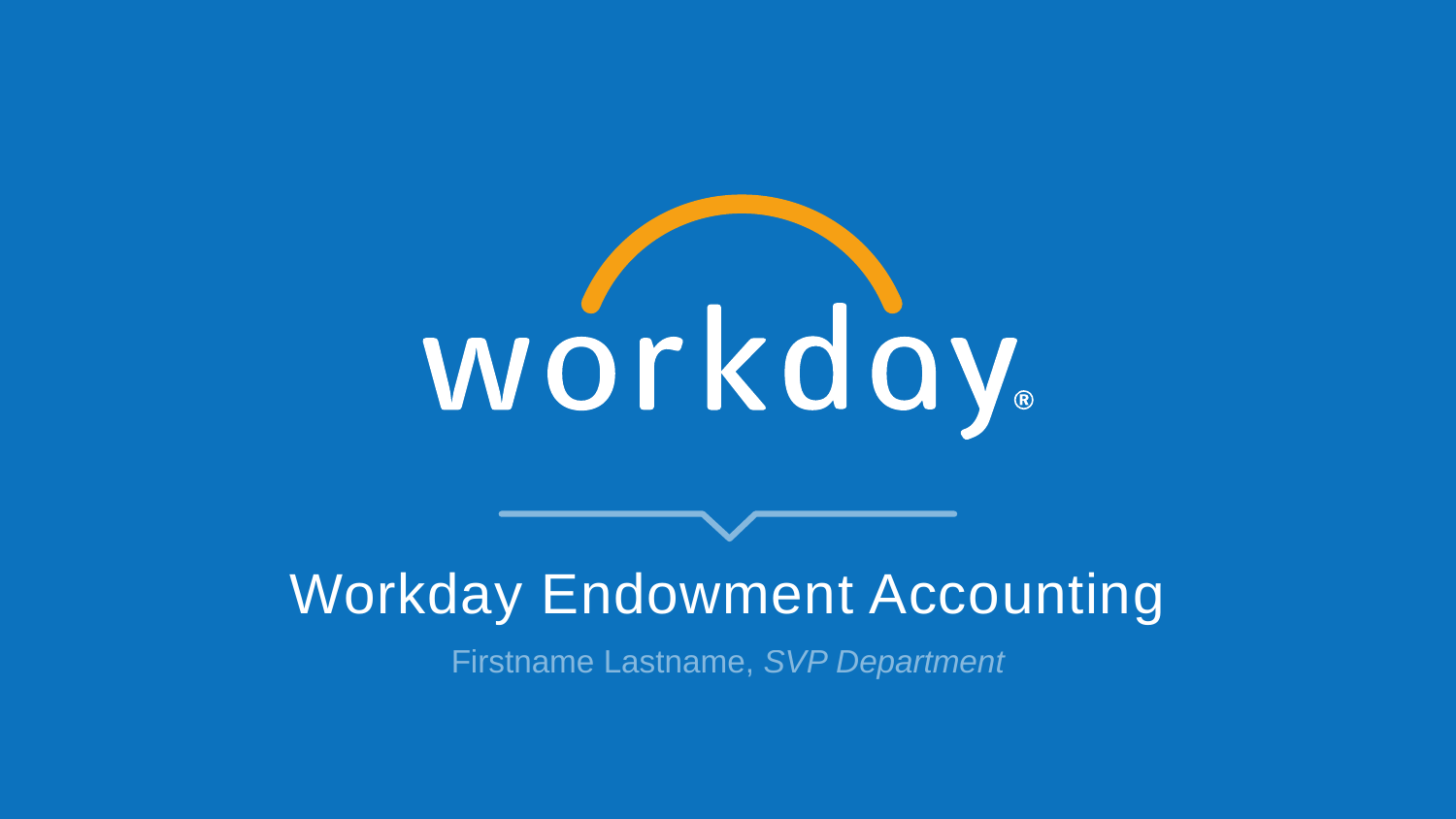

# Workday Endowment Accounting
Firstname Lastname, SVP Department